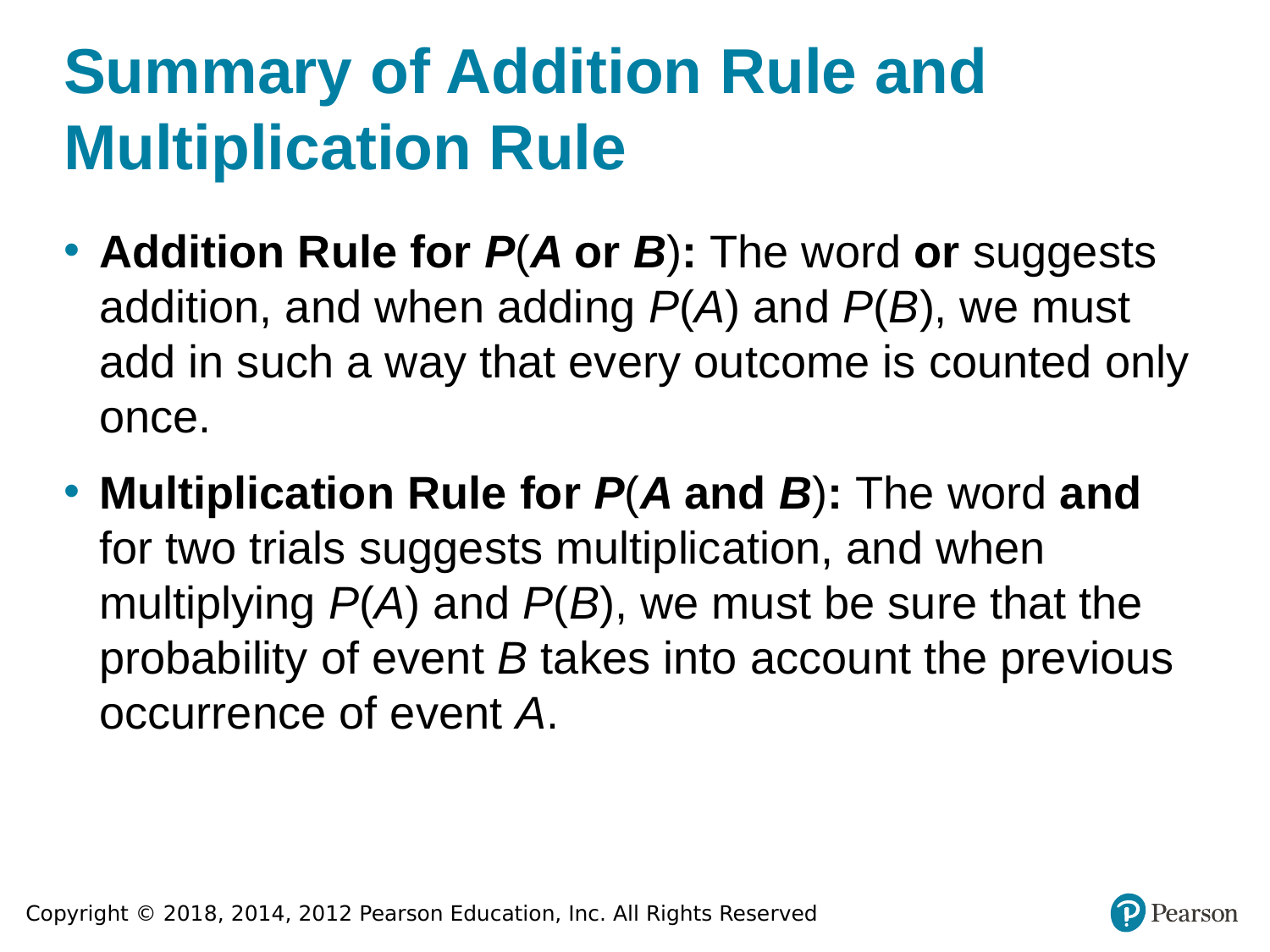

# Summary of Addition Rule and Multiplication Rule
Addition Rule for P(A or B): The word or suggests addition, and when adding P(A) and P(B), we must add in such a way that every outcome is counted only once.
Multiplication Rule for P(A and B): The word and for two trials suggests multiplication, and when multiplying P(A) and P(B), we must be sure that the probability of event B takes into account the previous occurrence of event A.